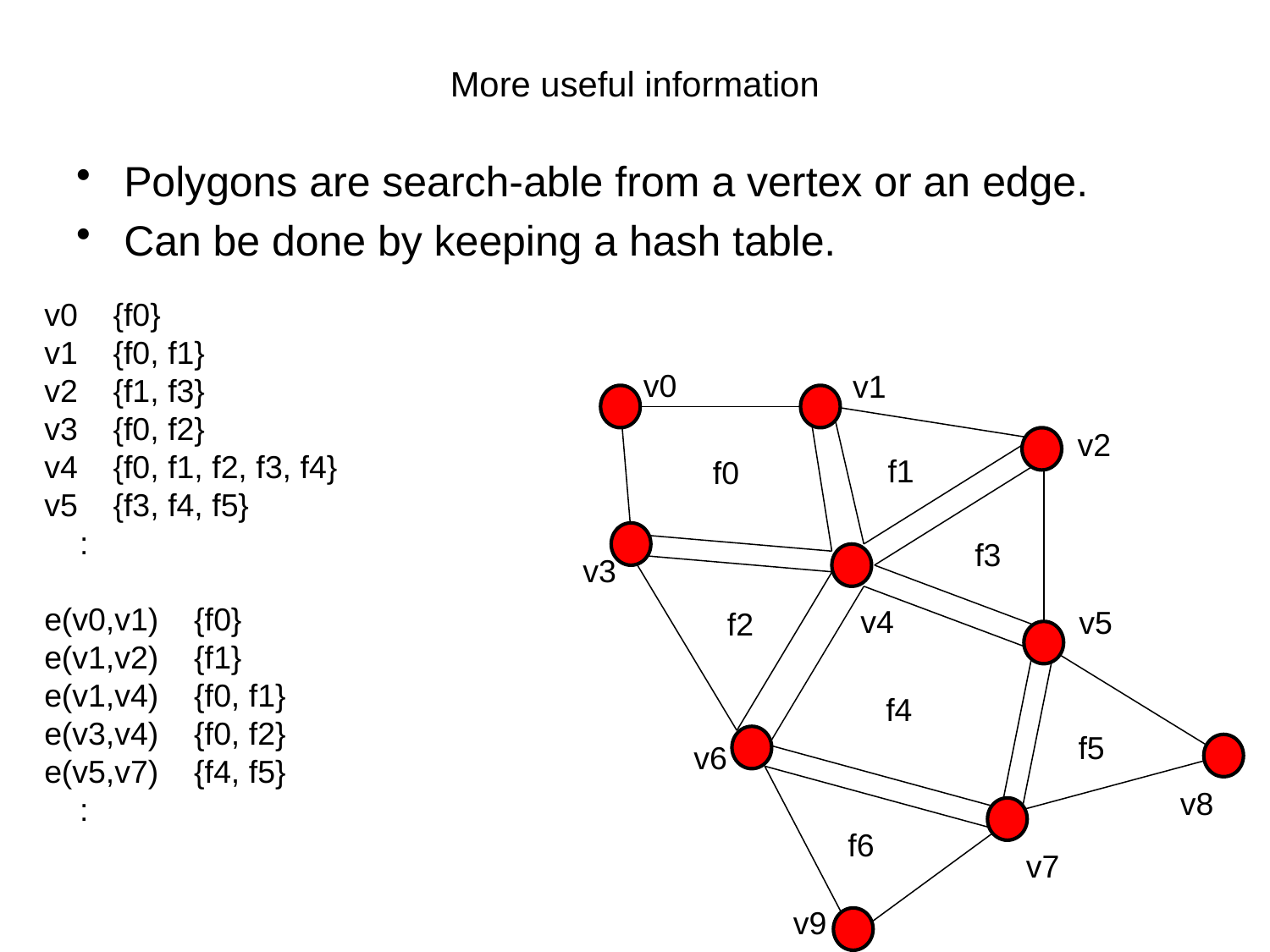

# More useful information
Polygons are search-able from a vertex or an edge.
Can be done by keeping a hash table.

v0    {f0}
v1    {f0, f1}
v2    {f1, f3}
v3    {f0, f2}
v4    {f0, f1, f2, f3, f4}
v5    {f3, f4, f5}
    :

e(v0,v1)    {f0}
e(v1,v2)    {f1}
e(v1,v4)    {f0, f1}
e(v3,v4)    {f0, f2}
e(v5,v7)    {f4, f5}
    :

v0
v1

v2

f1
f0

f3

v3
v4
v5
f2

f4
f5

v6

v8

f6
v7
v9